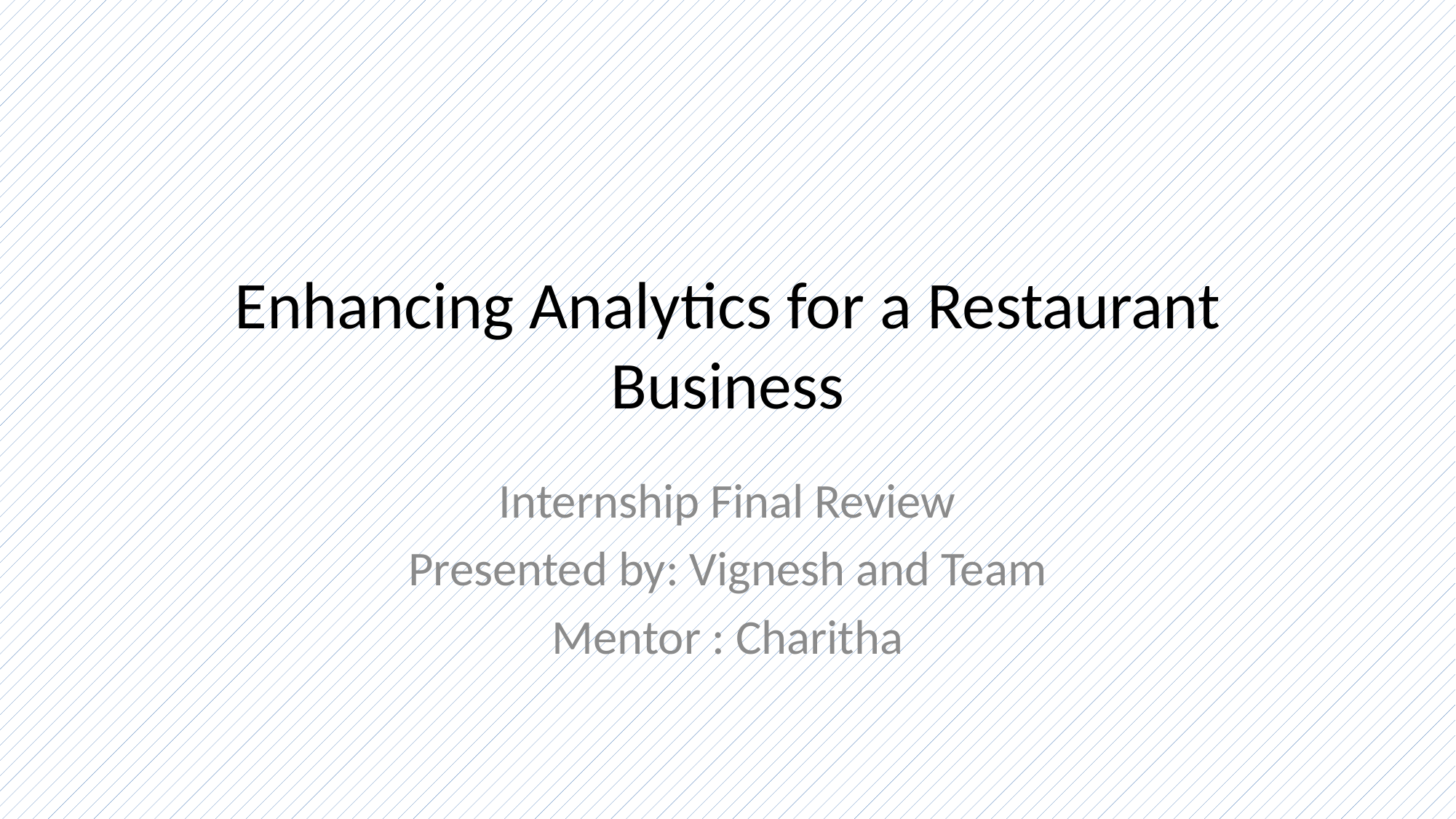

# Enhancing Analytics for a Restaurant Business
Internship Final Review
Presented by: Vignesh and Team
Mentor : Charitha